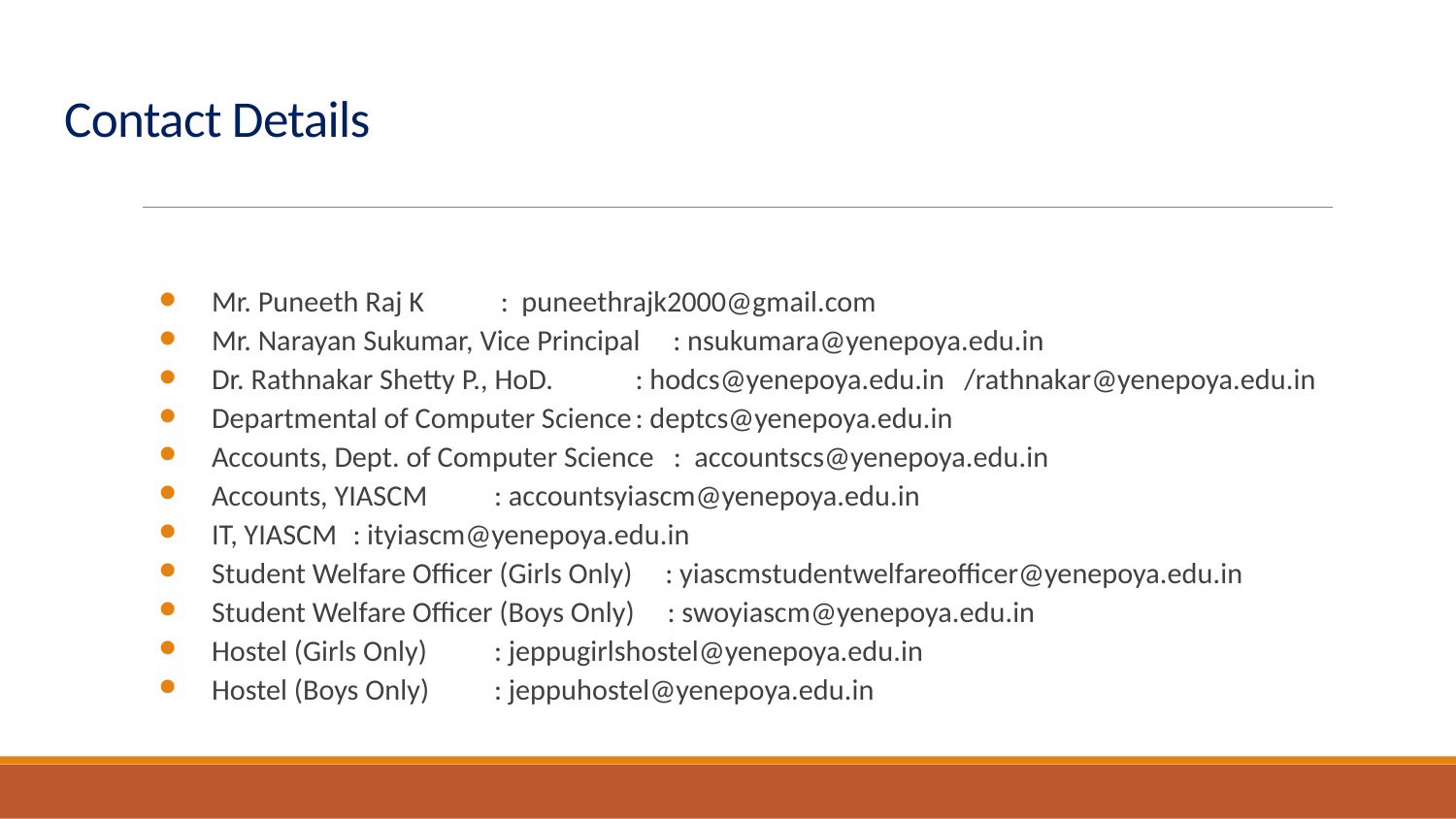

# Contact Details

Mr. Puneeth Raj K			 :  puneethrajk2000@gmail.com
Mr. Narayan Sukumar, Vice Principal     : nsukumara@yenepoya.edu.in
Dr. Rathnakar Shetty P., HoD.		: hodcs@yenepoya.edu.in   /rathnakar@yenepoya.edu.in
Departmental of Computer Science	: deptcs@yenepoya.edu.in
Accounts, Dept. of Computer Science   :  accountscs@yenepoya.edu.in
Accounts, YIASCM  			: accountsyiascm@yenepoya.edu.in
IT, YIASCM				: ityiascm@yenepoya.edu.in
Student Welfare Officer (Girls Only)     : yiascmstudentwelfareofficer@yenepoya.edu.in
Student Welfare Officer (Boys Only)     : swoyiascm@yenepoya.edu.in
Hostel (Girls Only)			: jeppugirlshostel@yenepoya.edu.in
Hostel (Boys Only)			: jeppuhostel@yenepoya.edu.in